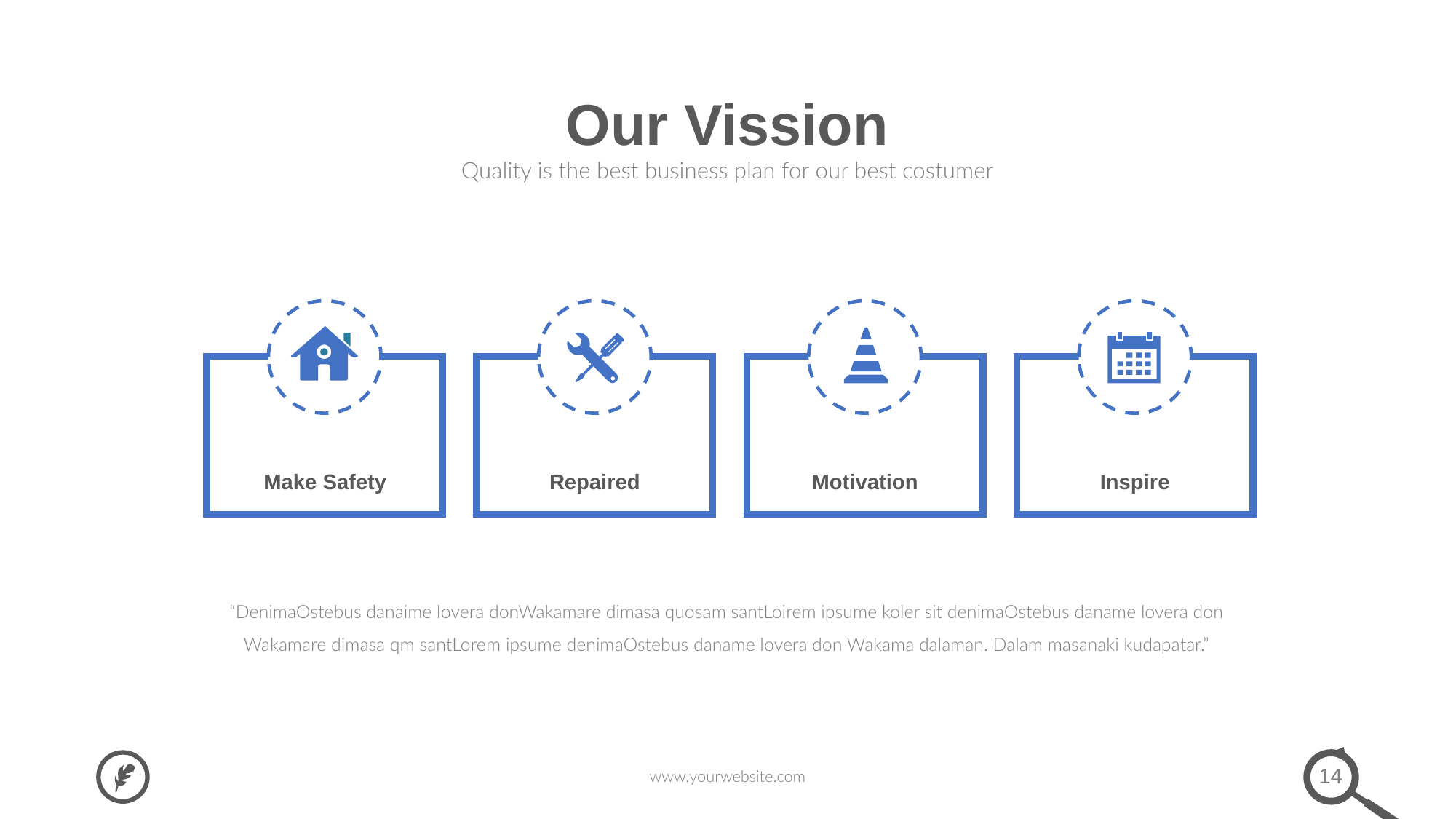

Our Vission
Quality is the best business plan for our best costumer

Make Safety
Repaired
Motivation
Inspire
“DenimaOstebus danaime lovera donWakamare dimasa quosam santLoirem ipsume koler sit denimaOstebus daname lovera don Wakamare dimasa qm santLorem ipsume denimaOstebus daname lovera don Wakama dalaman. Dalam masanaki kudapatar.”

14

www.yourwebsite.com